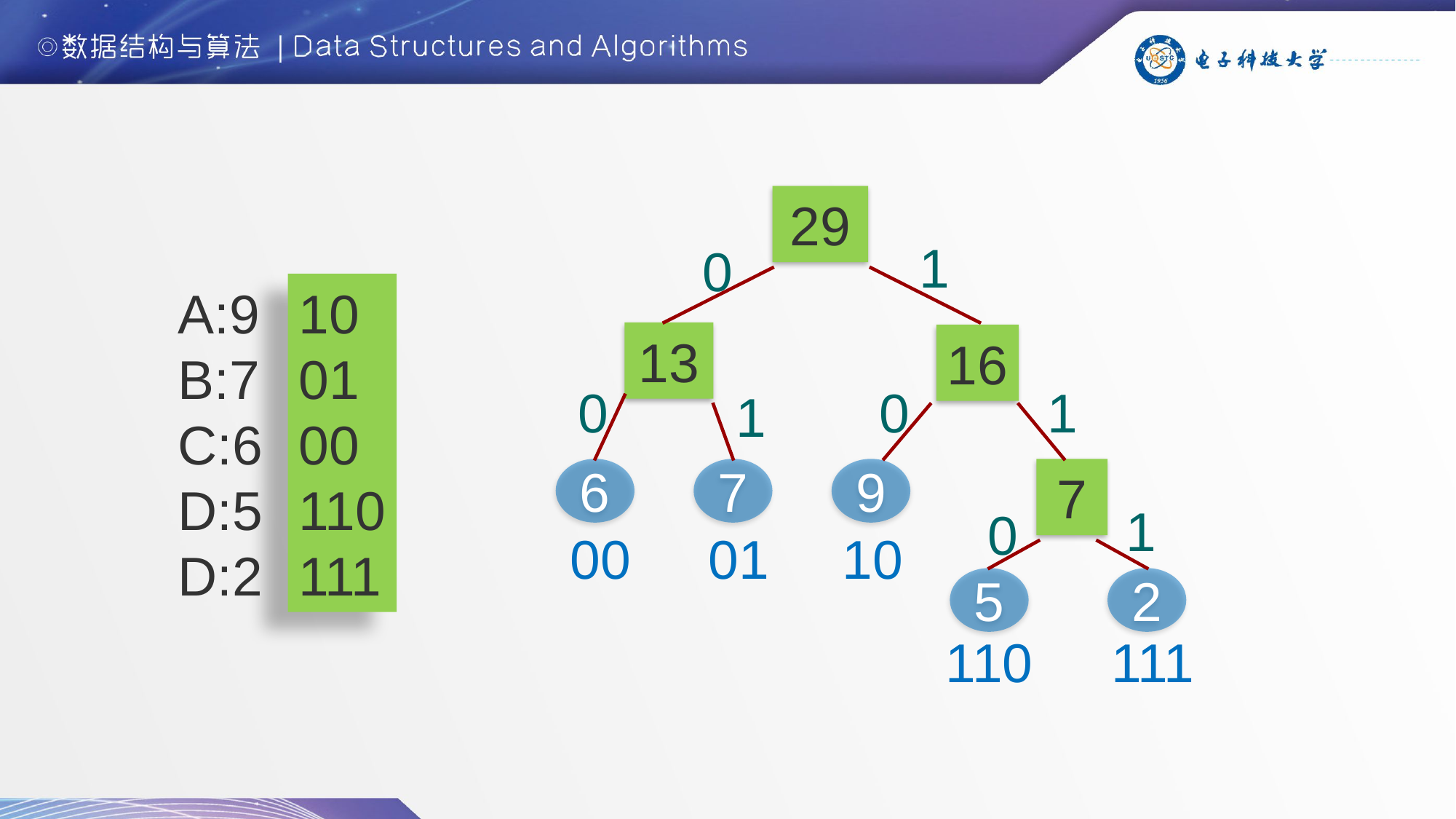

29
1
0

10
01
00
110
111
A:9
B:7
C:6
D:5
D:2
13
16
0
0
1
1

6
7
9
7
1
0
00
01
10

5
2
110
111